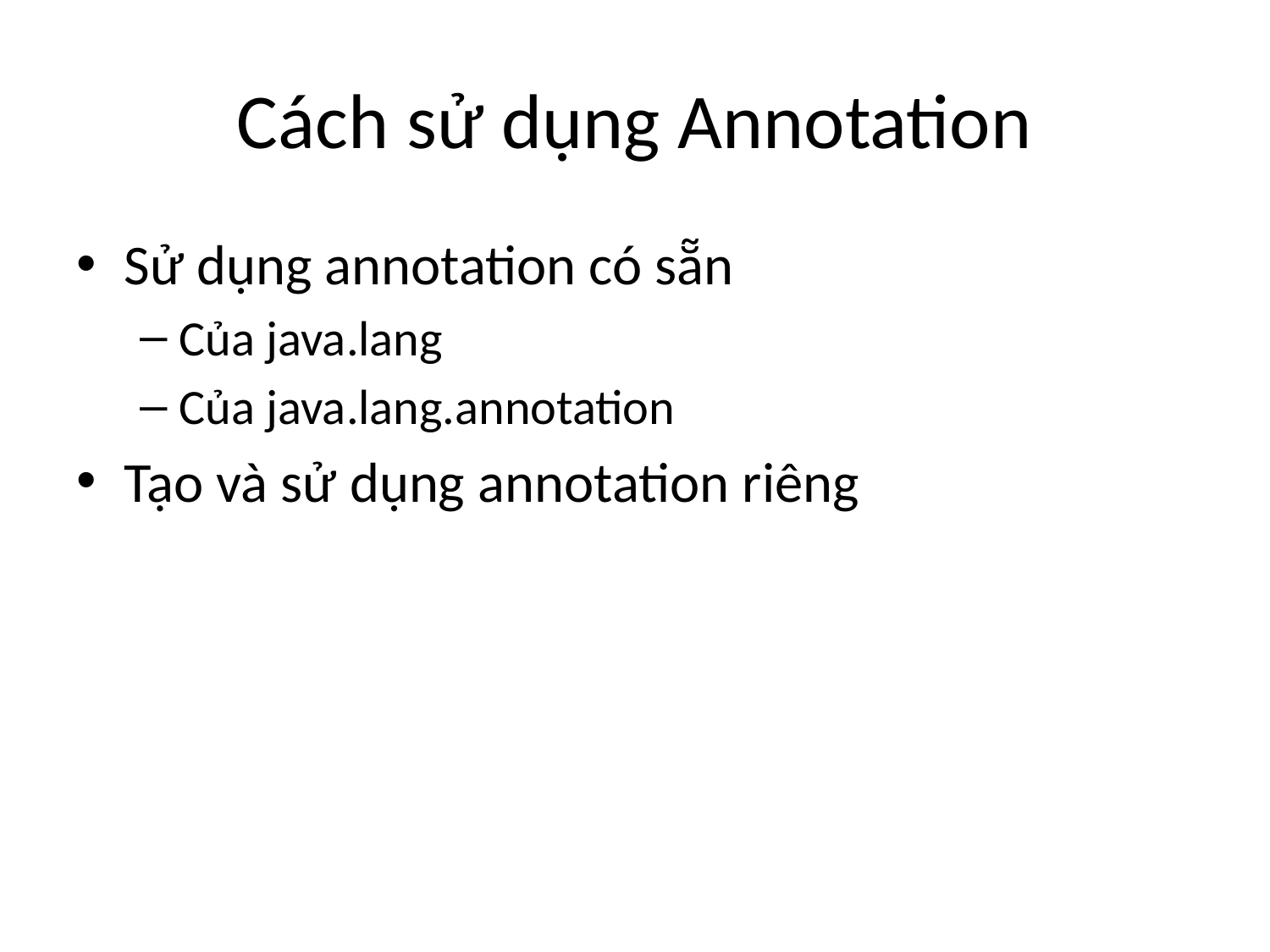

# Cách sử dụng Annotation
Sử dụng annotation có sẵn
Của java.lang
Của java.lang.annotation
Tạo và sử dụng annotation riêng